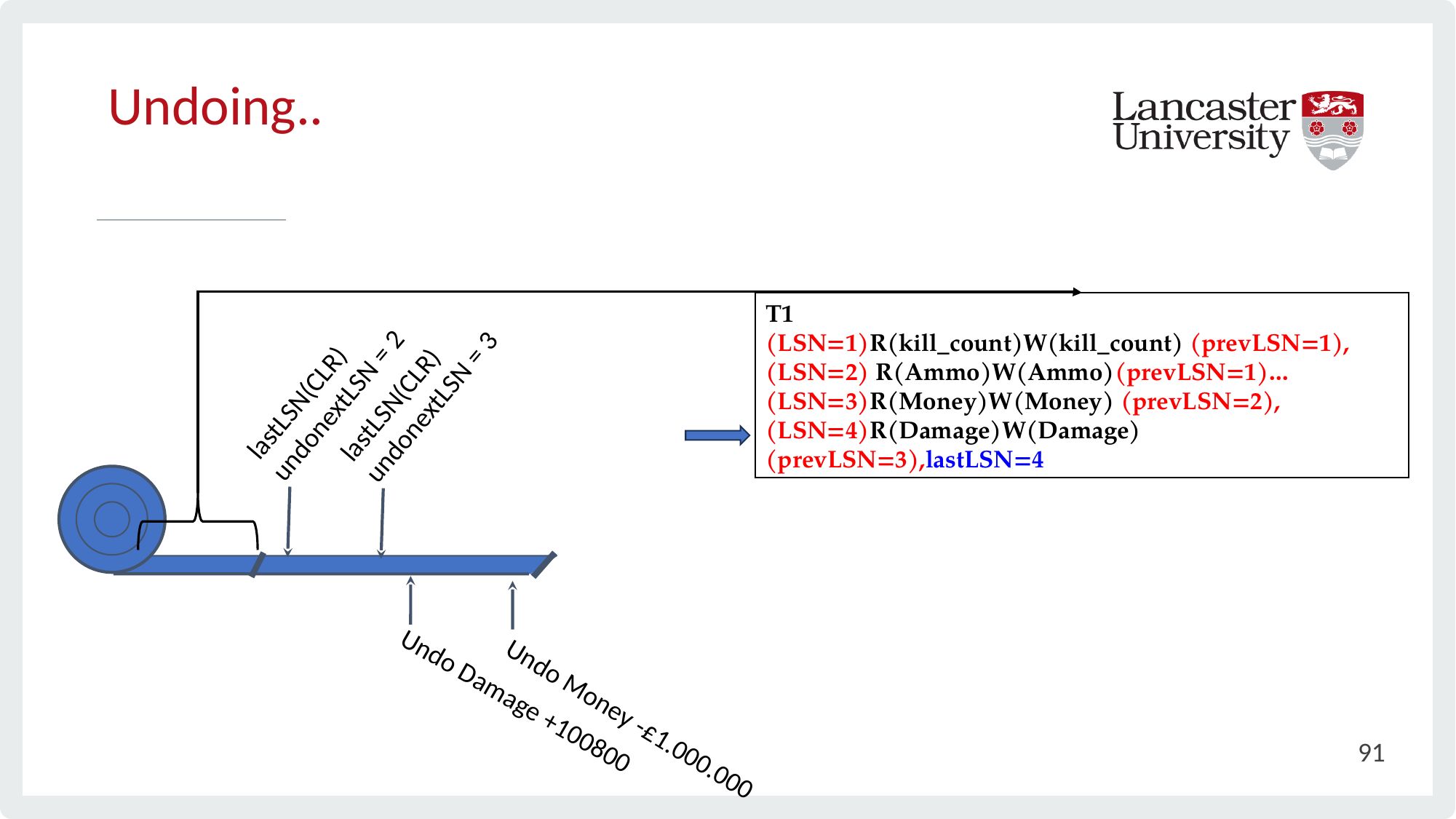

# Undoing..
T1
(LSN=1)R(kill_count)W(kill_count) (prevLSN=1), (LSN=2) R(Ammo)W(Ammo)(prevLSN=1)…
(LSN=3)R(Money)W(Money) (prevLSN=2), (LSN=4)R(Damage)W(Damage) (prevLSN=3),lastLSN=4
lastLSN(CLR)
undonextLSN = 2
lastLSN(CLR)
undonextLSN = 3

Undo Damage +100800
Undo Money -£1.000.000
91